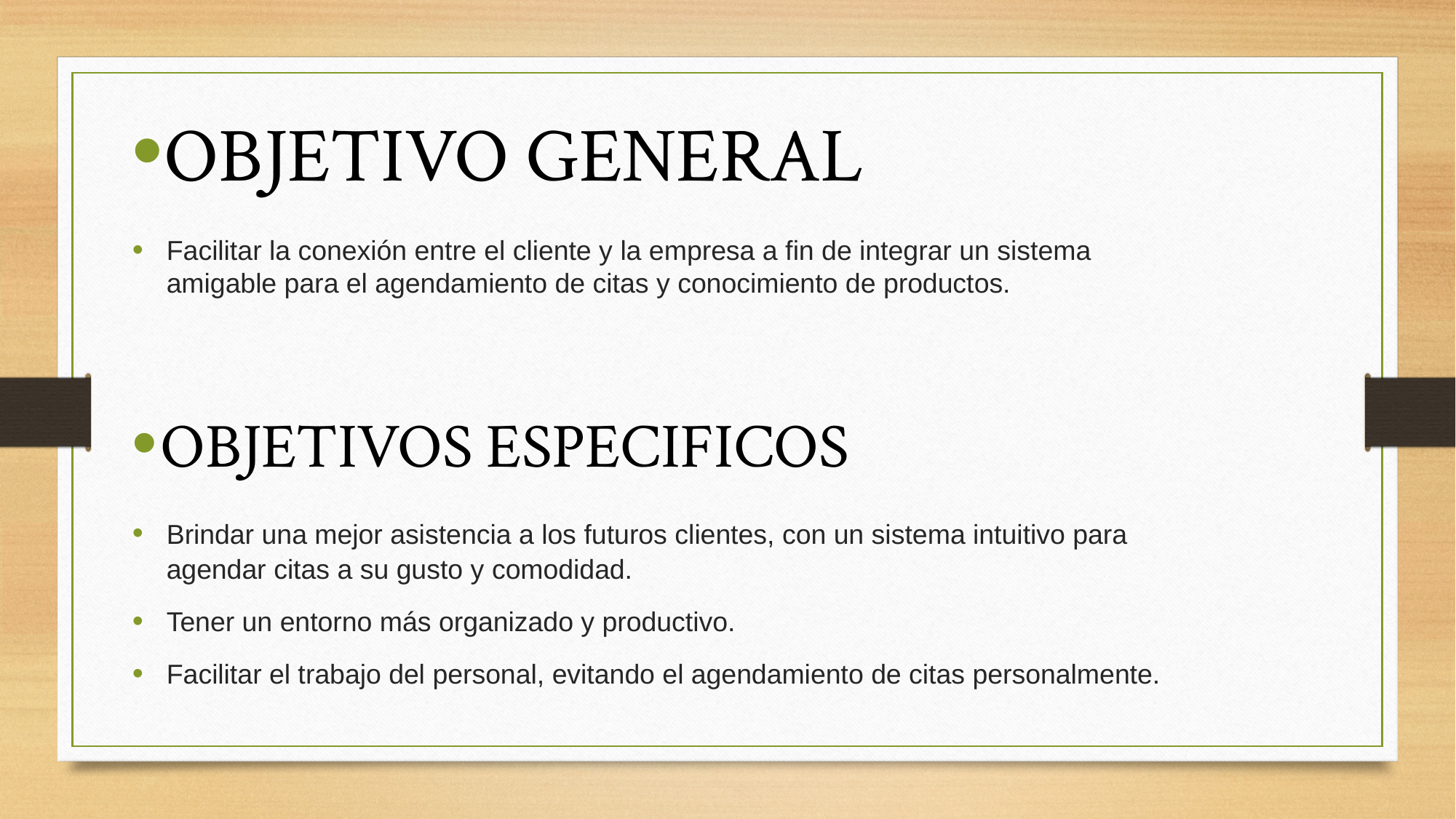

OBJETIVO GENERAL
Facilitar la conexión entre el cliente y la empresa a fin de integrar un sistema amigable para el agendamiento de citas y conocimiento de productos.
OBJETIVOS ESPECIFICOS
Brindar una mejor asistencia a los futuros clientes, con un sistema intuitivo para agendar citas a su gusto y comodidad.
Tener un entorno más organizado y productivo.
Facilitar el trabajo del personal, evitando el agendamiento de citas personalmente.